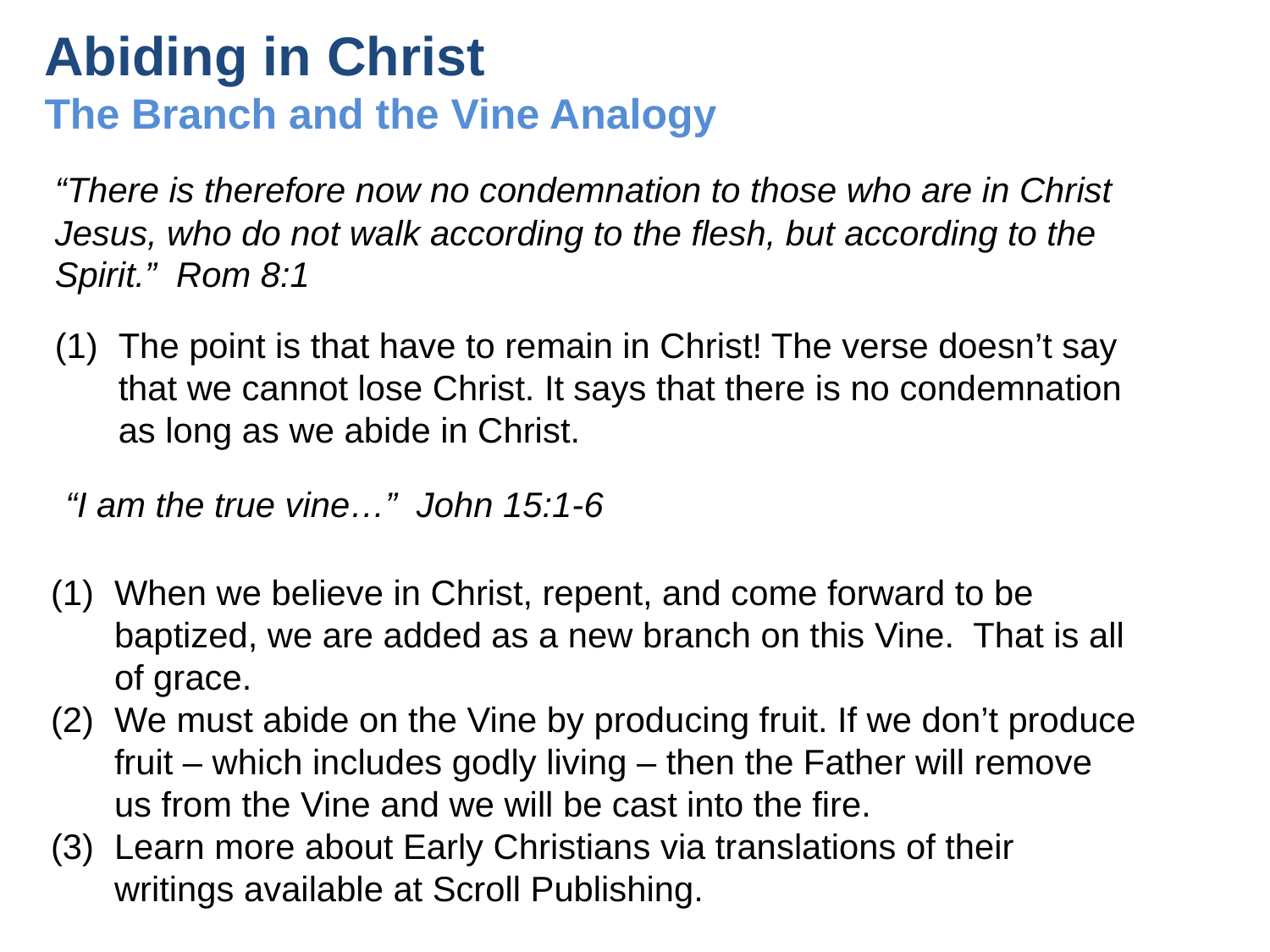

# Abiding in Christ The Branch and the Vine Analogy
“There is therefore now no condemnation to those who are in Christ Jesus, who do not walk according to the flesh, but according to the Spirit.”  Rom 8:1
The point is that have to remain in Christ! The verse doesn’t say that we cannot lose Christ. It says that there is no condemnation as long as we abide in Christ.
“I am the true vine…”  John 15:1-6
When we believe in Christ, repent, and come forward to be baptized, we are added as a new branch on this Vine.  That is all of grace.
We must abide on the Vine by producing fruit. If we don’t produce fruit – which includes godly living – then the Father will remove us from the Vine and we will be cast into the fire.
Learn more about Early Christians via translations of their writings available at Scroll Publishing.